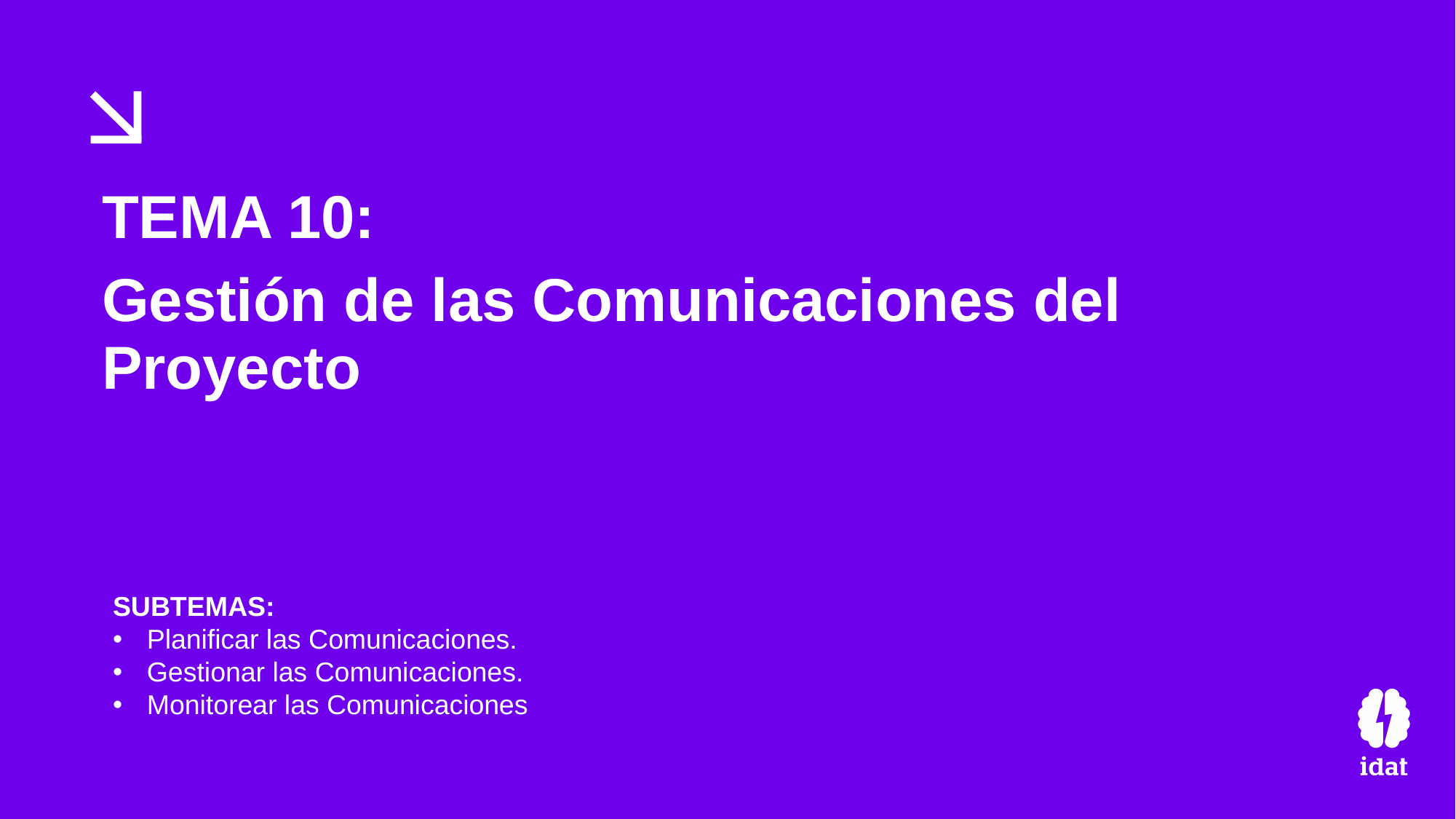

TEMA 10:
Gestión de las Comunicaciones del Proyecto

SUBTEMAS:
Planificar las Comunicaciones.
Gestionar las Comunicaciones.
Monitorear las Comunicaciones